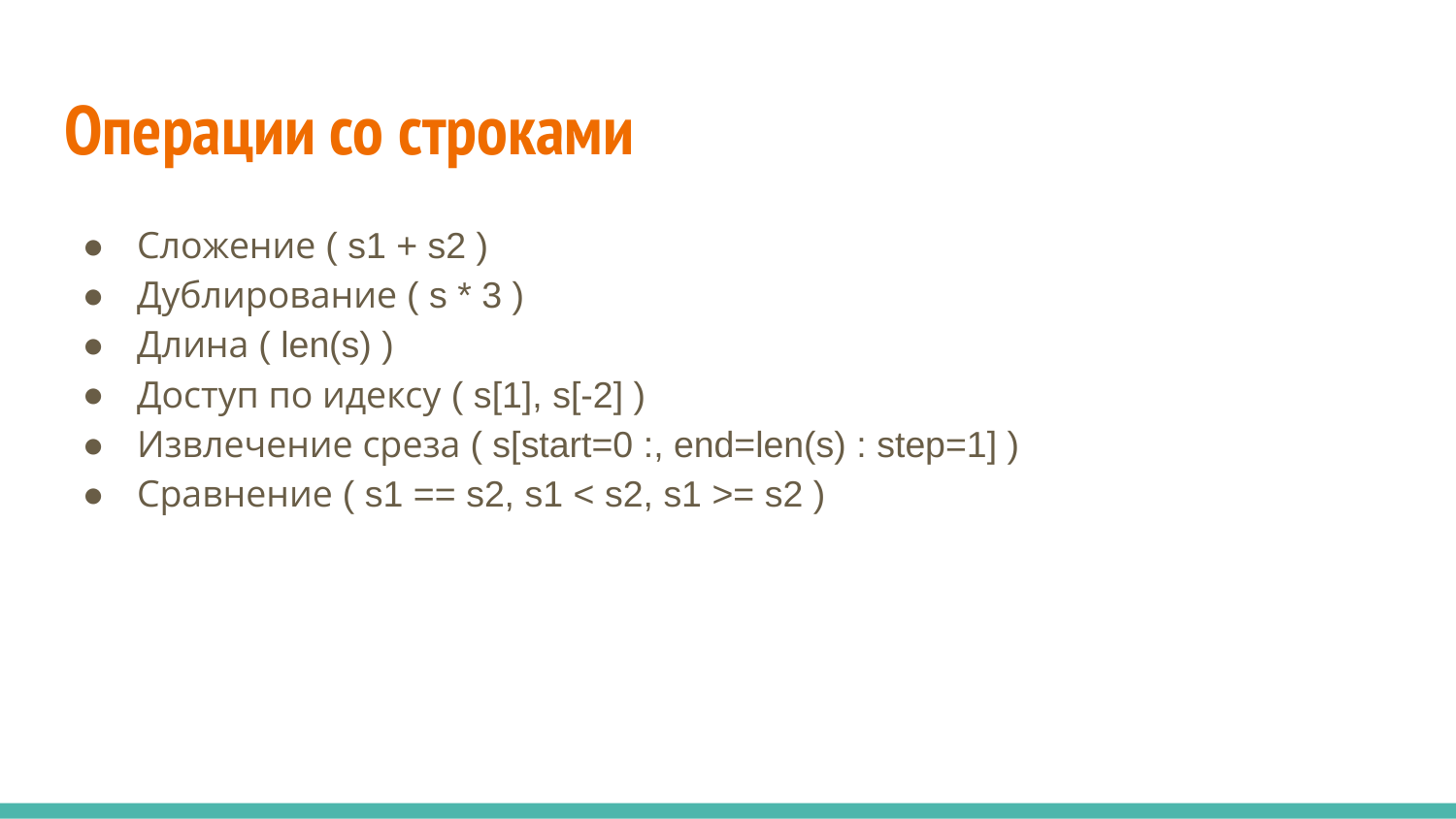

# Операции со строками
Сложение ( s1 + s2 )
Дублирование ( s * 3 )
Длина ( len(s) )
Доступ по идексу ( s[1], s[-2] )
Извлечение среза ( s[start=0 :, end=len(s) : step=1] )
Сравнение ( s1 == s2, s1 < s2, s1 >= s2 )